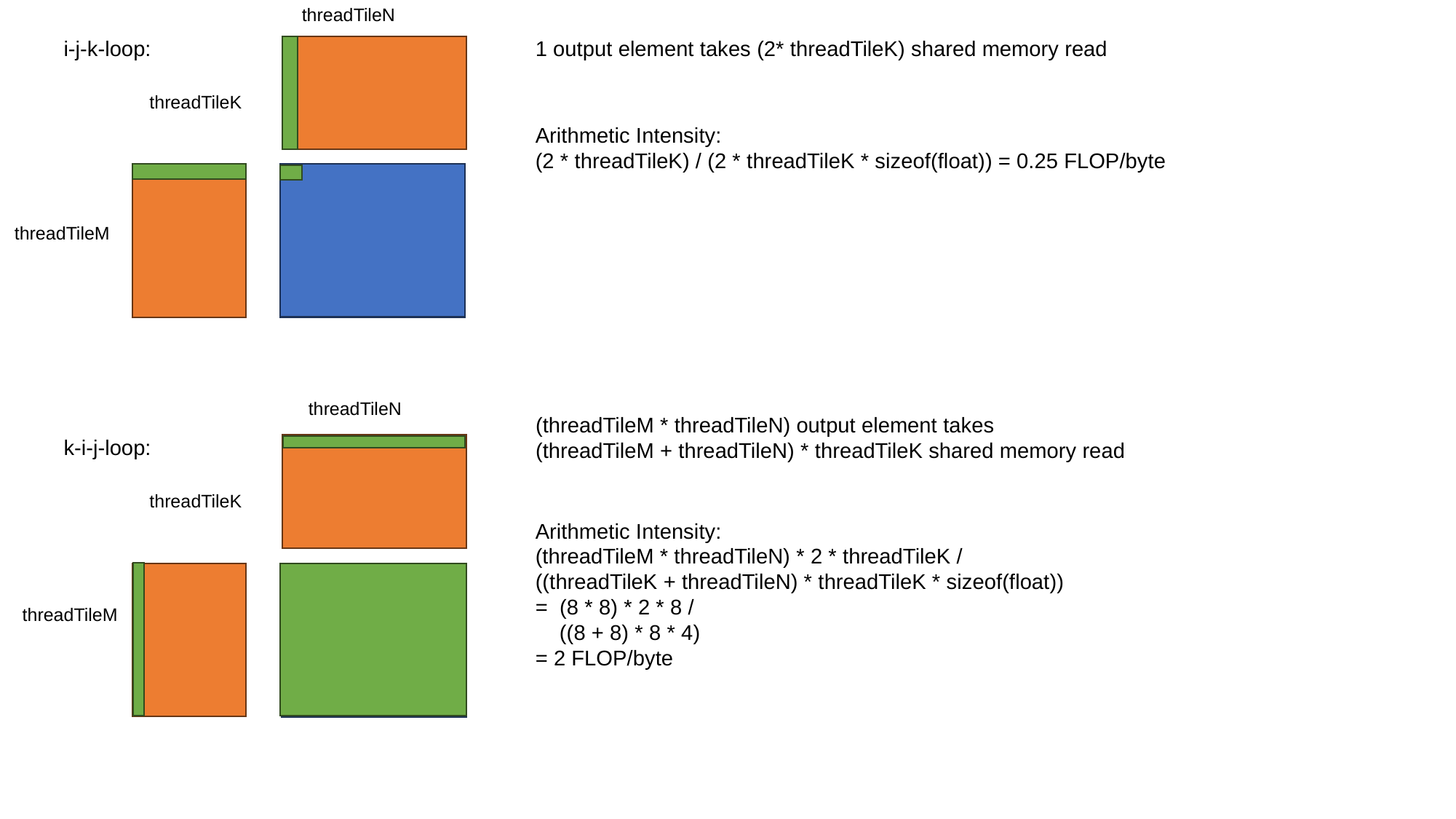

threadTileN
1 output element takes (2* threadTileK) shared memory read
i-j-k-loop:

threadTileK

Arithmetic Intensity:
(2 * threadTileK) / (2 * threadTileK * sizeof(float)) = 0.25 FLOP/byte

threadTileM

threadTileN
(threadTileM * threadTileN) output element takes
(threadTileM + threadTileN) * threadTileK shared memory read
k-i-j-loop:

threadTileK
Arithmetic Intensity:
(threadTileM * threadTileN) * 2 * threadTileK /
((threadTileK + threadTileN) * threadTileK * sizeof(float))
=  (8 * 8) * 2 * 8 /
    ((8 + 8) * 8 * 4)
= 2 FLOP/byte

threadTileM